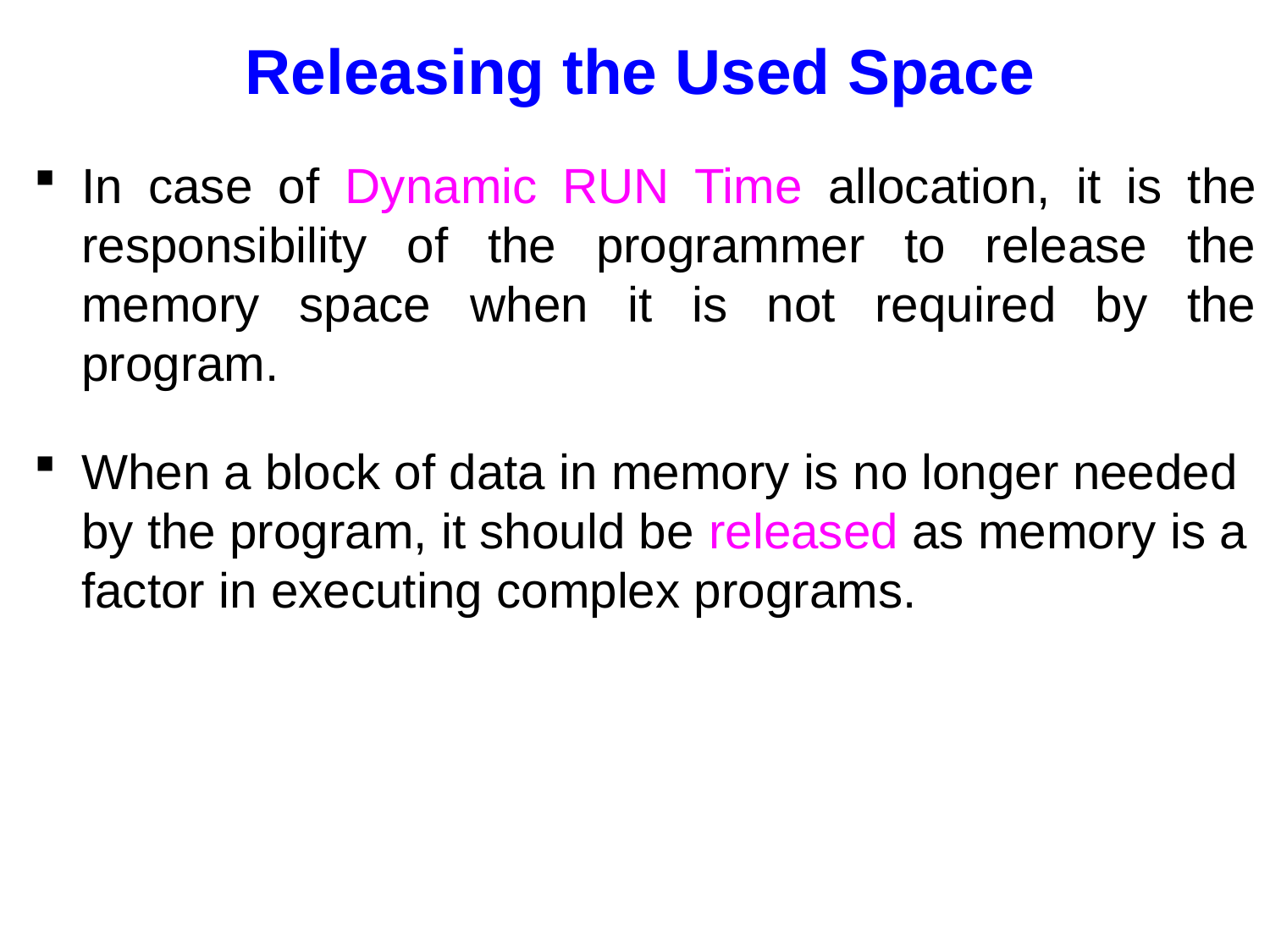

# Releasing the Used Space
In case of Dynamic RUN Time allocation, it is the responsibility of the programmer to release the memory space when it is not required by the program.

When a block of data in memory is no longer needed by the program, it should be released as memory is a factor in executing complex programs.